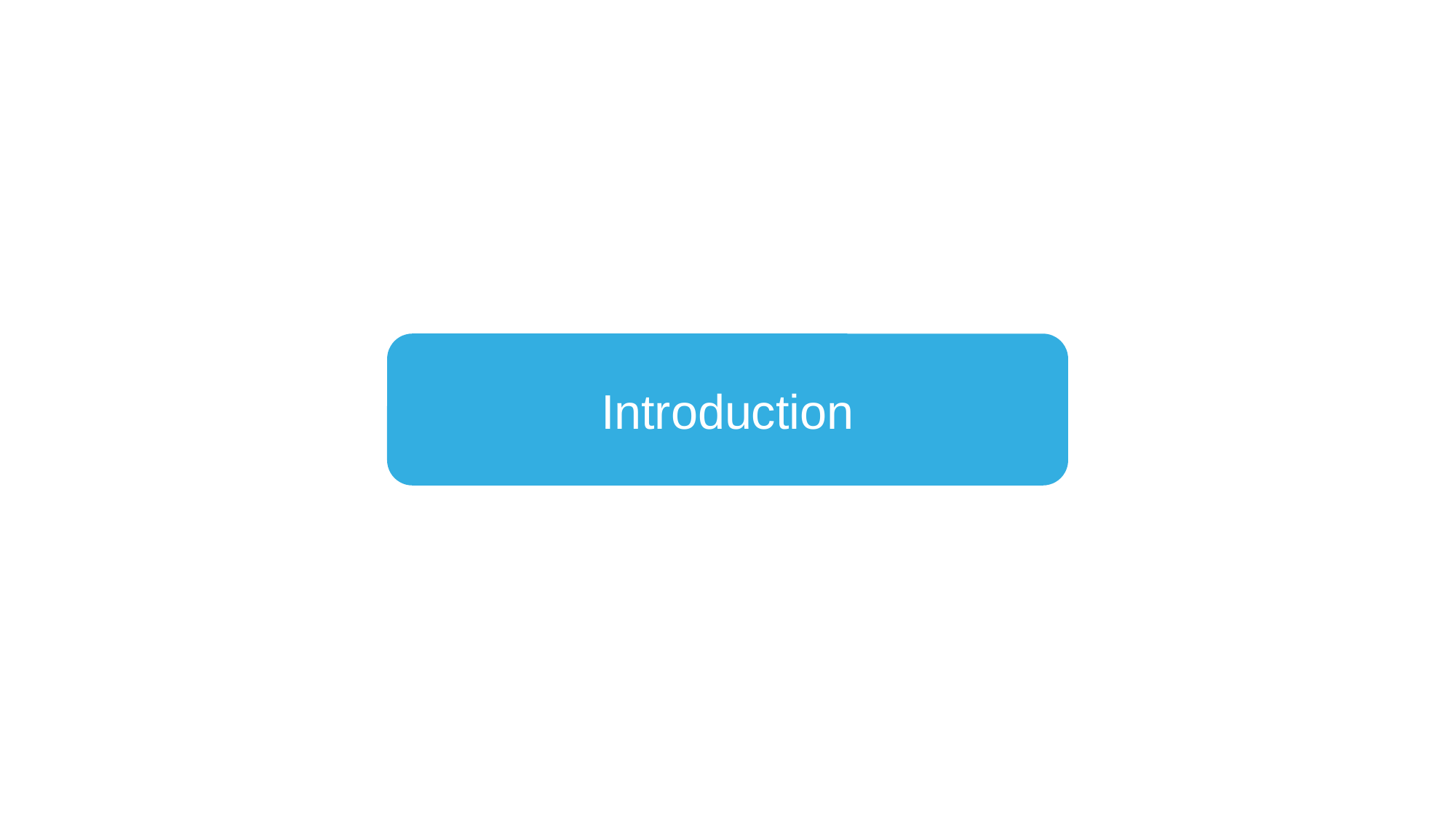

Appium is an open source tool to automate native, hybrid and mobile web applications …
Introduction